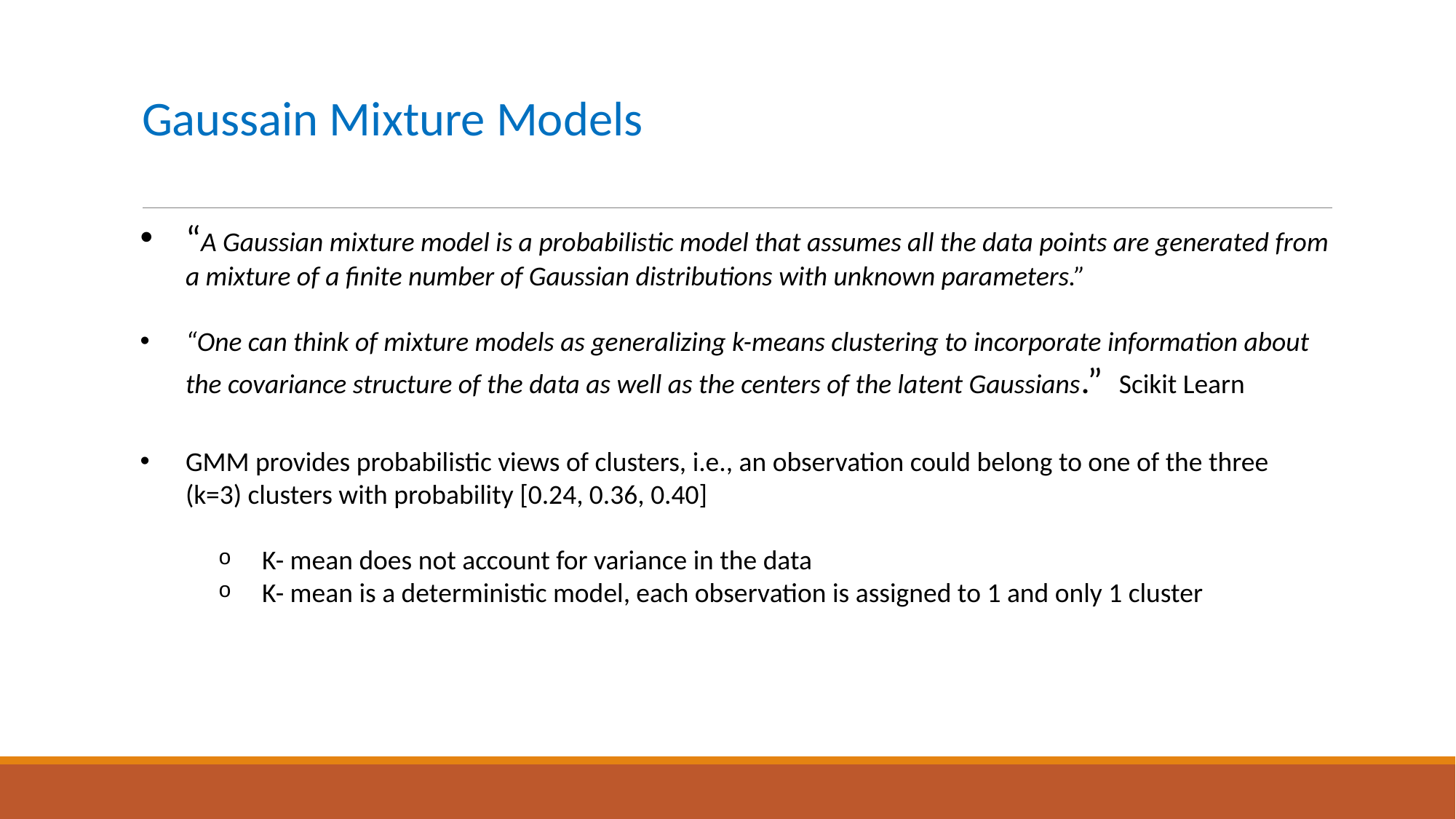

# Gaussain Mixture Models
“A Gaussian mixture model is a probabilistic model that assumes all the data points are generated from a mixture of a finite number of Gaussian distributions with unknown parameters.”

“One can think of mixture models as generalizing k-means clustering to incorporate information about the covariance structure of the data as well as the centers of the latent Gaussians.”  Scikit Learn

GMM provides probabilistic views of clusters, i.e., an observation could belong to one of the three (k=3) clusters with probability [0.24, 0.36, 0.40]

K- mean does not account for variance in the data
K- mean is a deterministic model, each observation is assigned to 1 and only 1 cluster